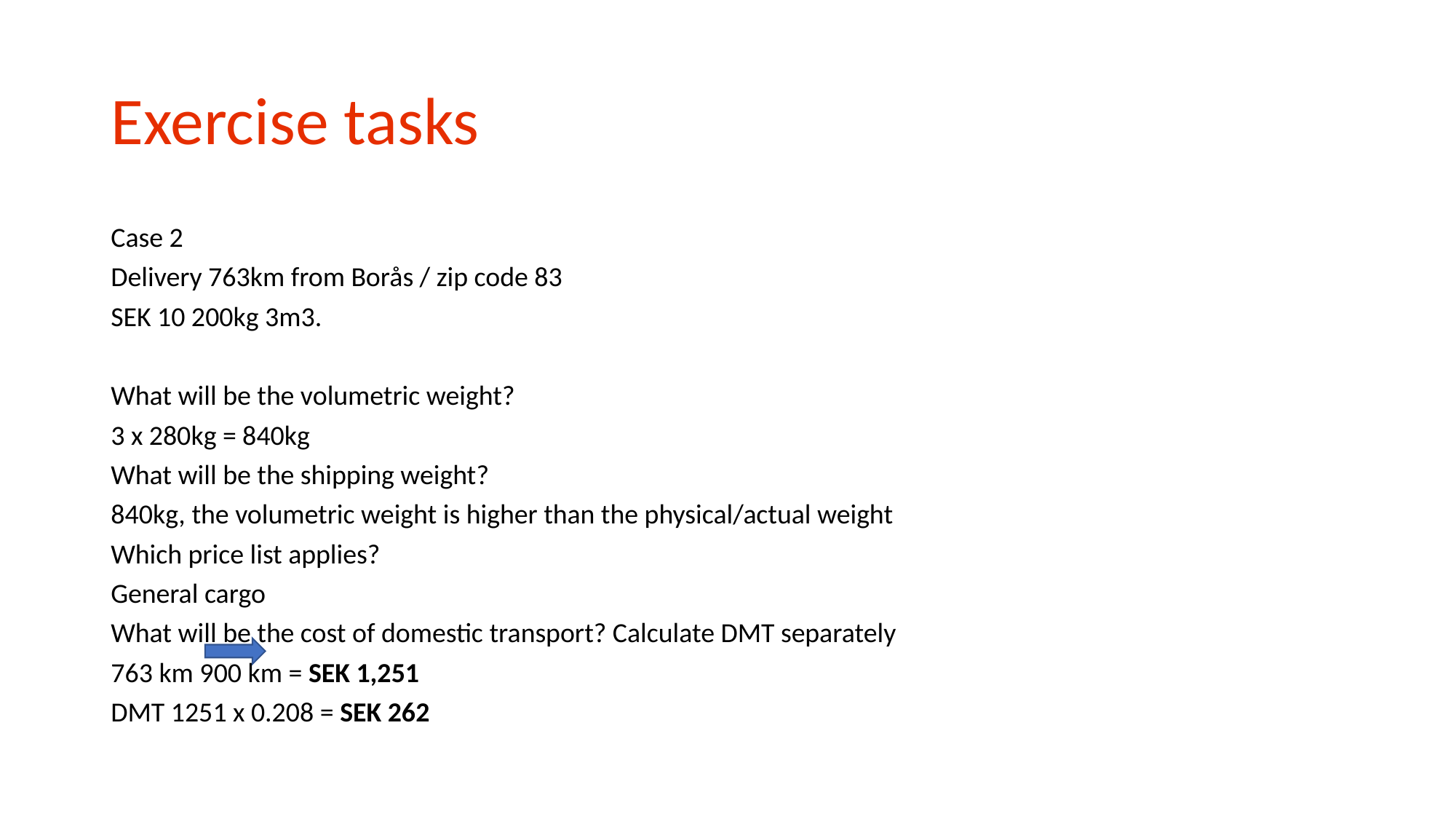

# Exercise tasks
Case 2
Delivery 763km from Borås / zip code 83
SEK 10 200kg 3m3.

What will be the volumetric weight?
3 x 280kg = 840kg
What will be the shipping weight?
840kg, the volumetric weight is higher than the physical/actual weight
Which price list applies?
General cargo
What will be the cost of domestic transport? Calculate DMT separately
763 km 900 km = SEK 1,251
DMT 1251 x 0.208 = SEK 262